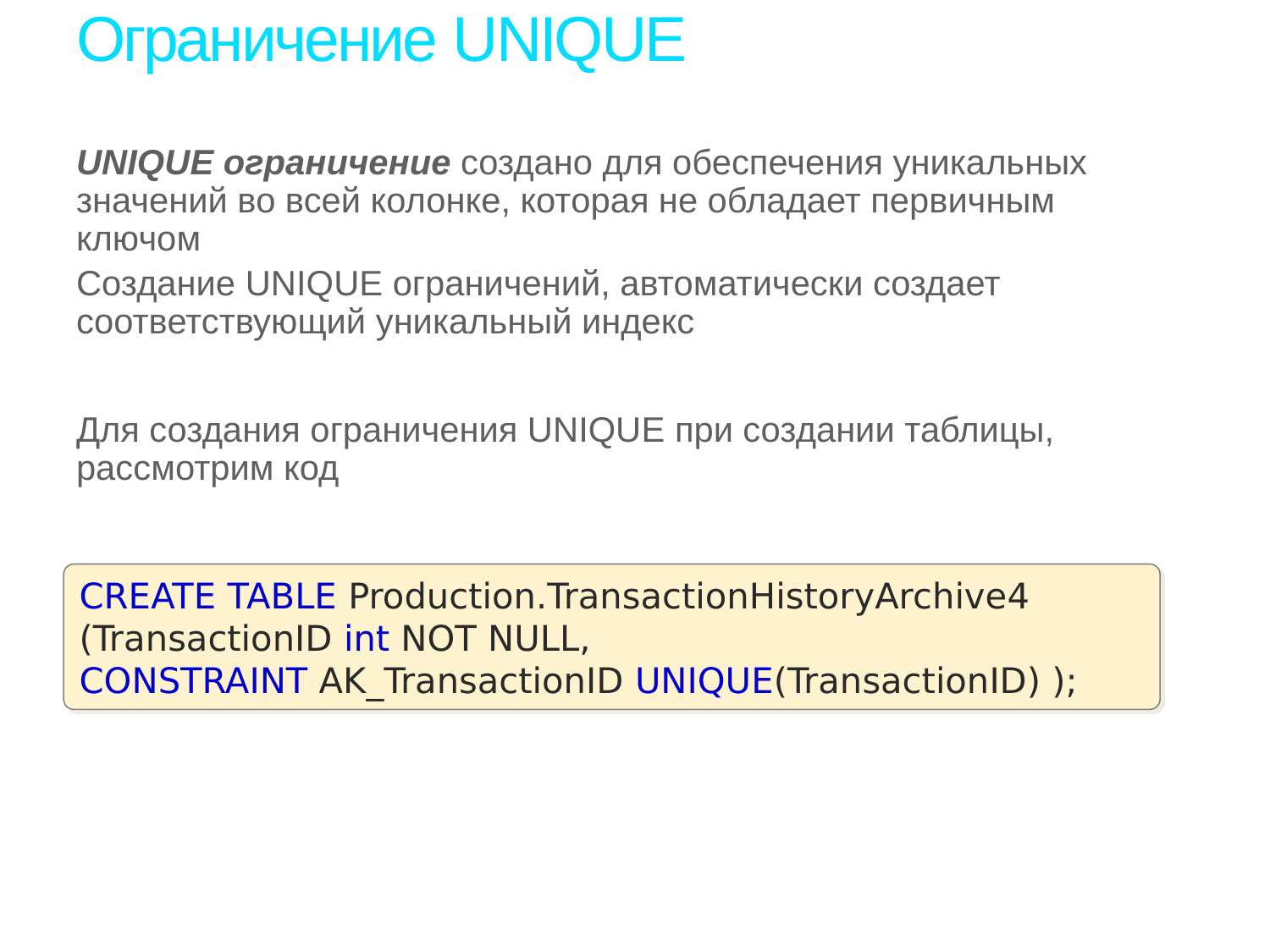

# Ограничение UNIQUE
UNIQUE ограничение создано для обеспечения уникальных значений во всей колонке, которая не обладает первичным ключом
Создание UNIQUE ограничений, автоматически создает соответствующий уникальный индекс

Для создания ограничения UNIQUE при создании таблицы, рассмотрим код

CREATE TABLE Production.TransactionHistoryArchive4
(TransactionID int NOT NULL,
CONSTRAINT AK_TransactionID UNIQUE(TransactionID) );